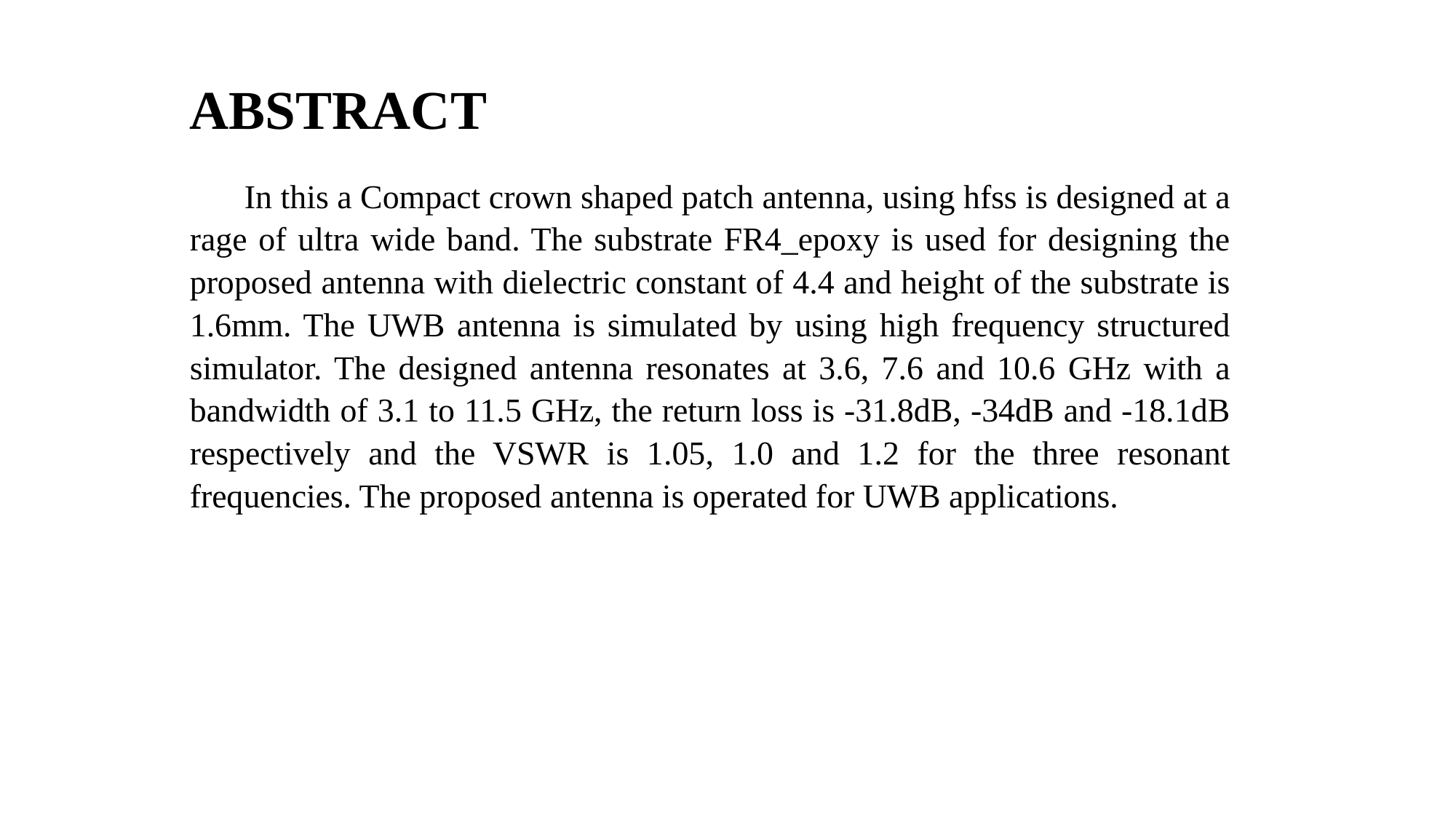

ABSTRACT

In this a Compact crown shaped patch antenna, using hfss is designed at a rage of ultra wide band. The substrate FR4_epoxy is used for designing the proposed antenna with dielectric constant of 4.4 and height of the substrate is 1.6mm. The UWB antenna is simulated by using high frequency structured simulator. The designed antenna resonates at 3.6, 7.6 and 10.6 GHz with a bandwidth of 3.1 to 11.5 GHz, the return loss is -31.8dB, -34dB and -18.1dB respectively and the VSWR is 1.05, 1.0 and 1.2 for the three resonant frequencies. The proposed antenna is operated for UWB applications.